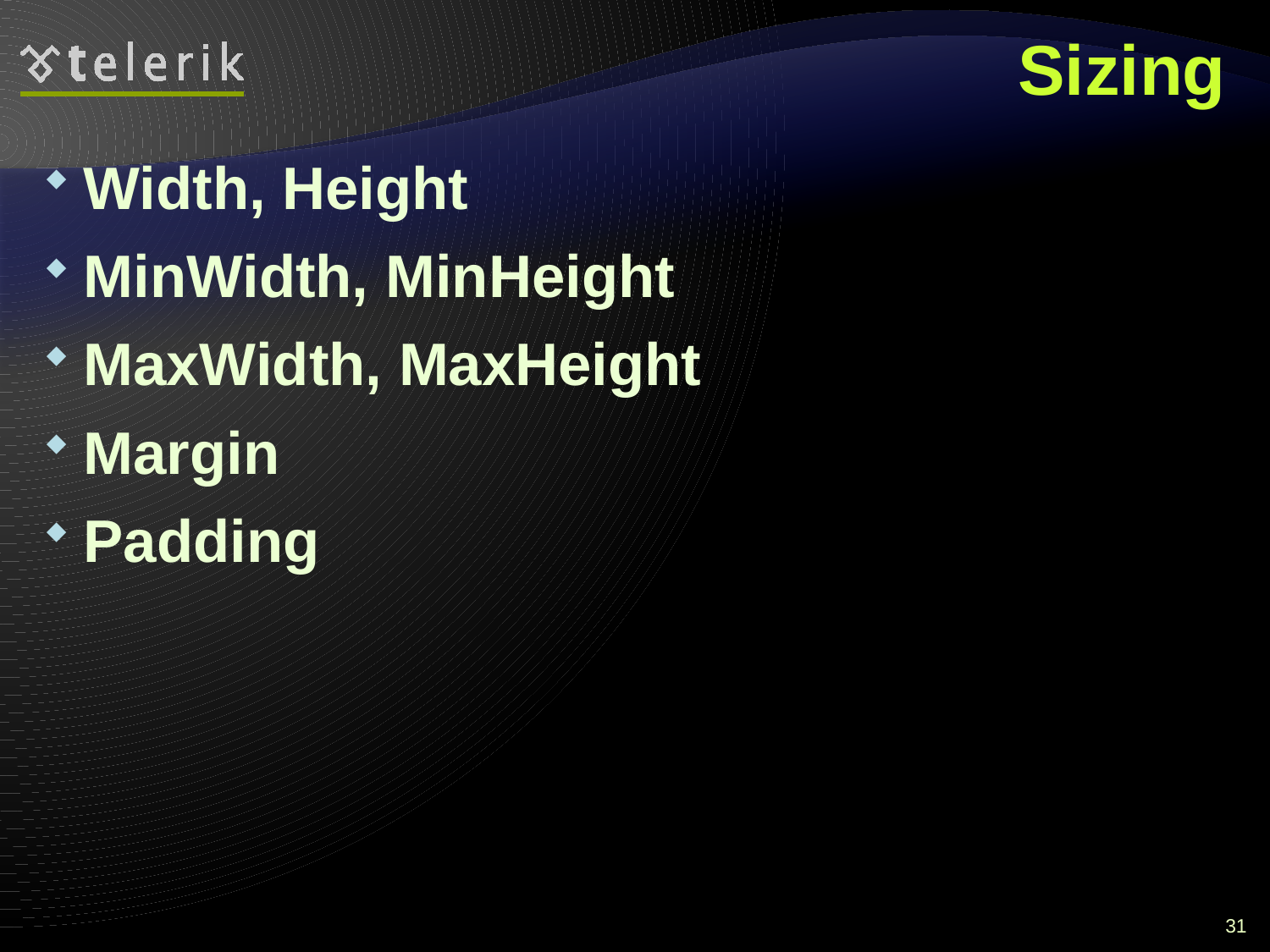

# Sizing
Width, Height
MinWidth, MinHeight
MaxWidth, MaxHeight
Margin
Padding

31